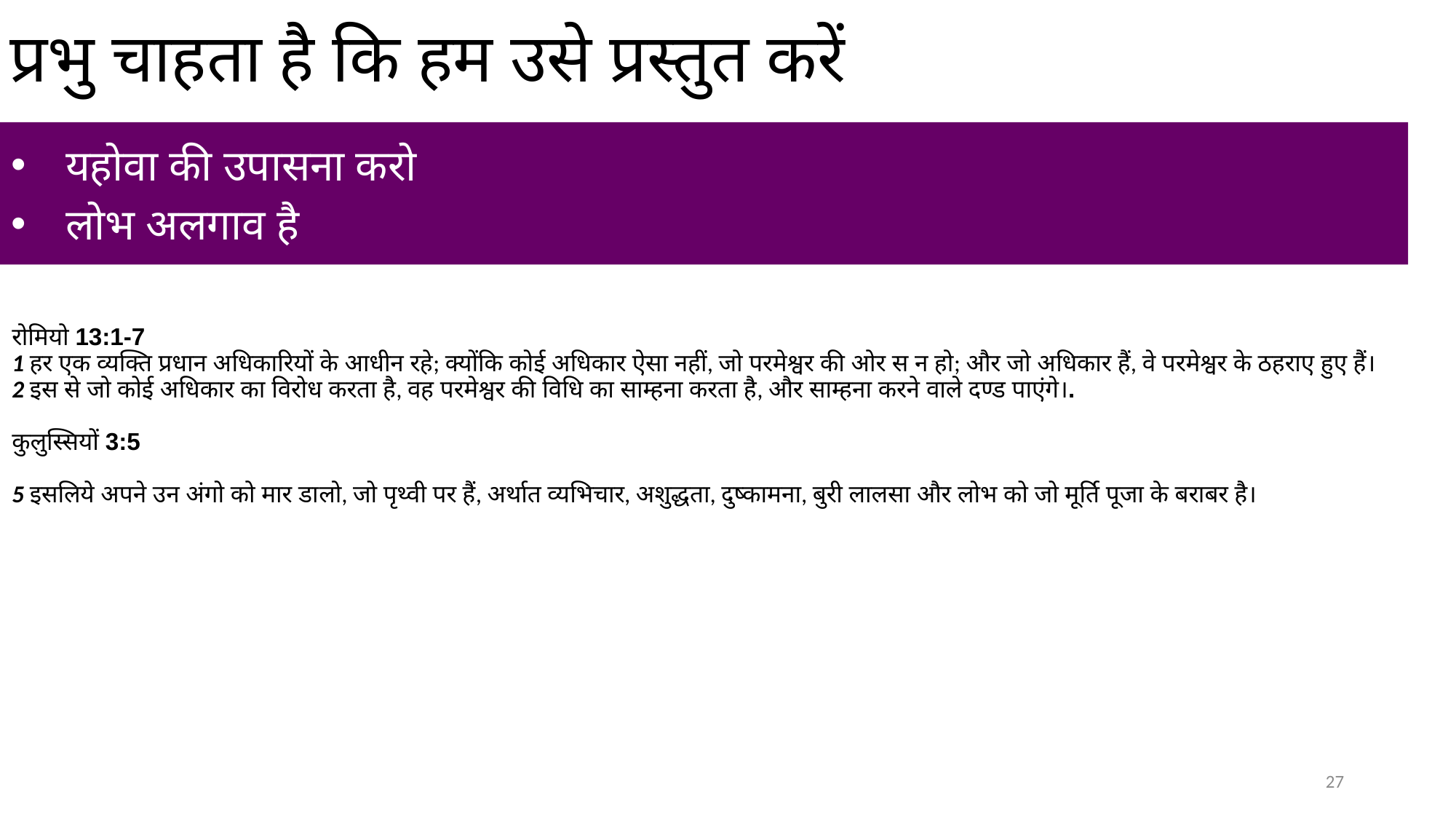

# प्रभु चाहता है कि हम उसे प्रस्तुत करें
यहोवा की उपासना करो
लोभ अलगाव है
रोमियो 13:1-7
1 हर एक व्यक्ति प्रधान अधिकारियों के आधीन रहे; क्योंकि कोई अधिकार ऐसा नहीं, जो परमेश्वर की ओर स न हो; और जो अधिकार हैं, वे परमेश्वर के ठहराए हुए हैं।
2 इस से जो कोई अधिकार का विरोध करता है, वह परमेश्वर की विधि का साम्हना करता है, और साम्हना करने वाले दण्ड पाएंगे।.

कुलुस्सियों 3:5

5 इसलिये अपने उन अंगो को मार डालो, जो पृथ्वी पर हैं, अर्थात व्यभिचार, अशुद्धता, दुष्कामना, बुरी लालसा और लोभ को जो मूर्ति पूजा के बराबर है।
27